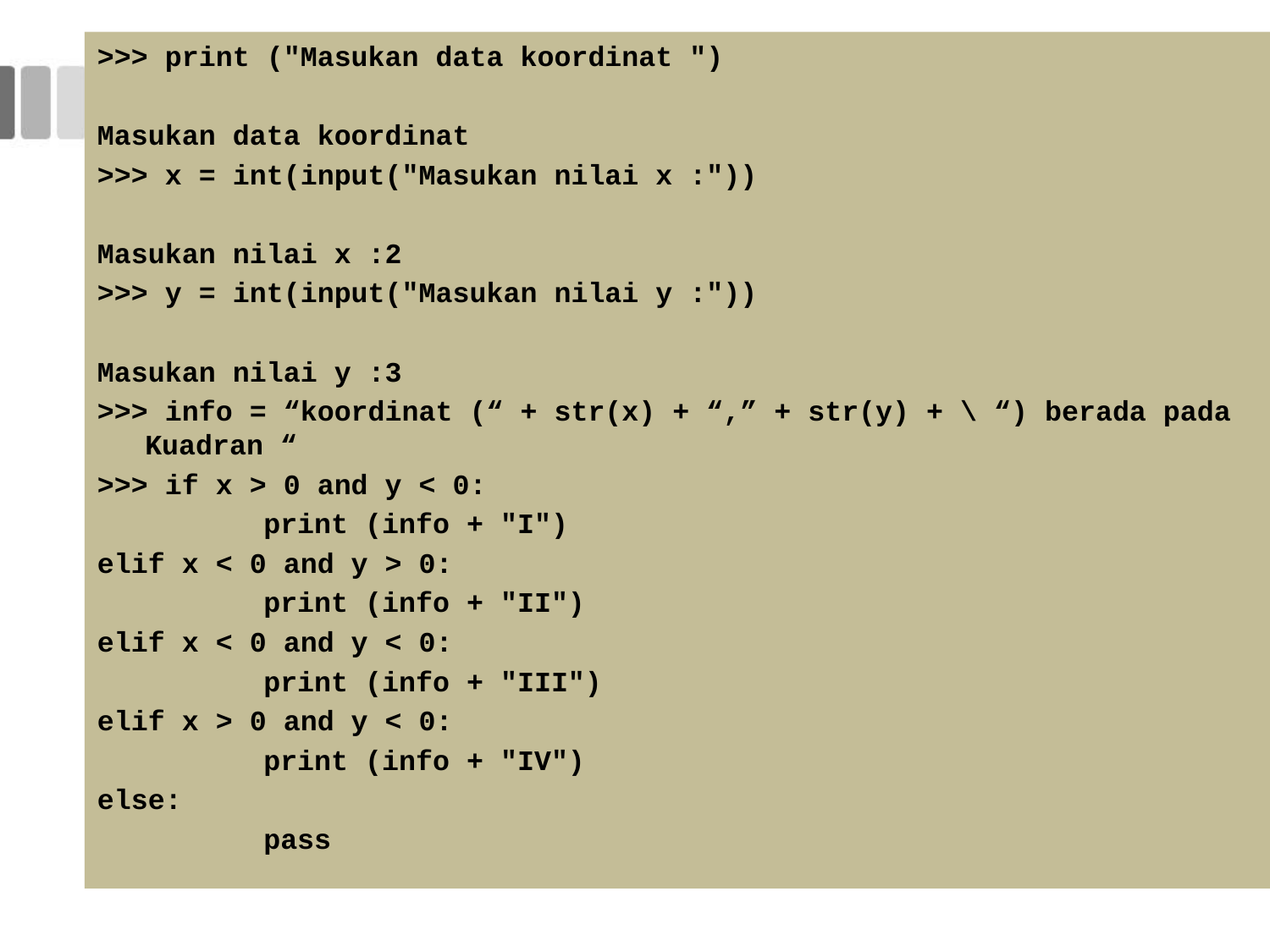

>>> print ("Masukan data koordinat ")

Masukan data koordinat
>>> x = int(input("Masukan nilai x :"))

Masukan nilai x :2
>>> y = int(input("Masukan nilai y :"))

Masukan nilai y :3
>>> info = “koordinat (“ + str(x) + “,” + str(y) + \ “) berada pada Kuadran “
>>> if x > 0 and y < 0:
	       print (info + "I")
elif x < 0 and y > 0:
	       print (info + "II")
elif x < 0 and y < 0:
	       print (info + "III")
elif x > 0 and y < 0:
	       print (info + "IV")
else:
	       pass